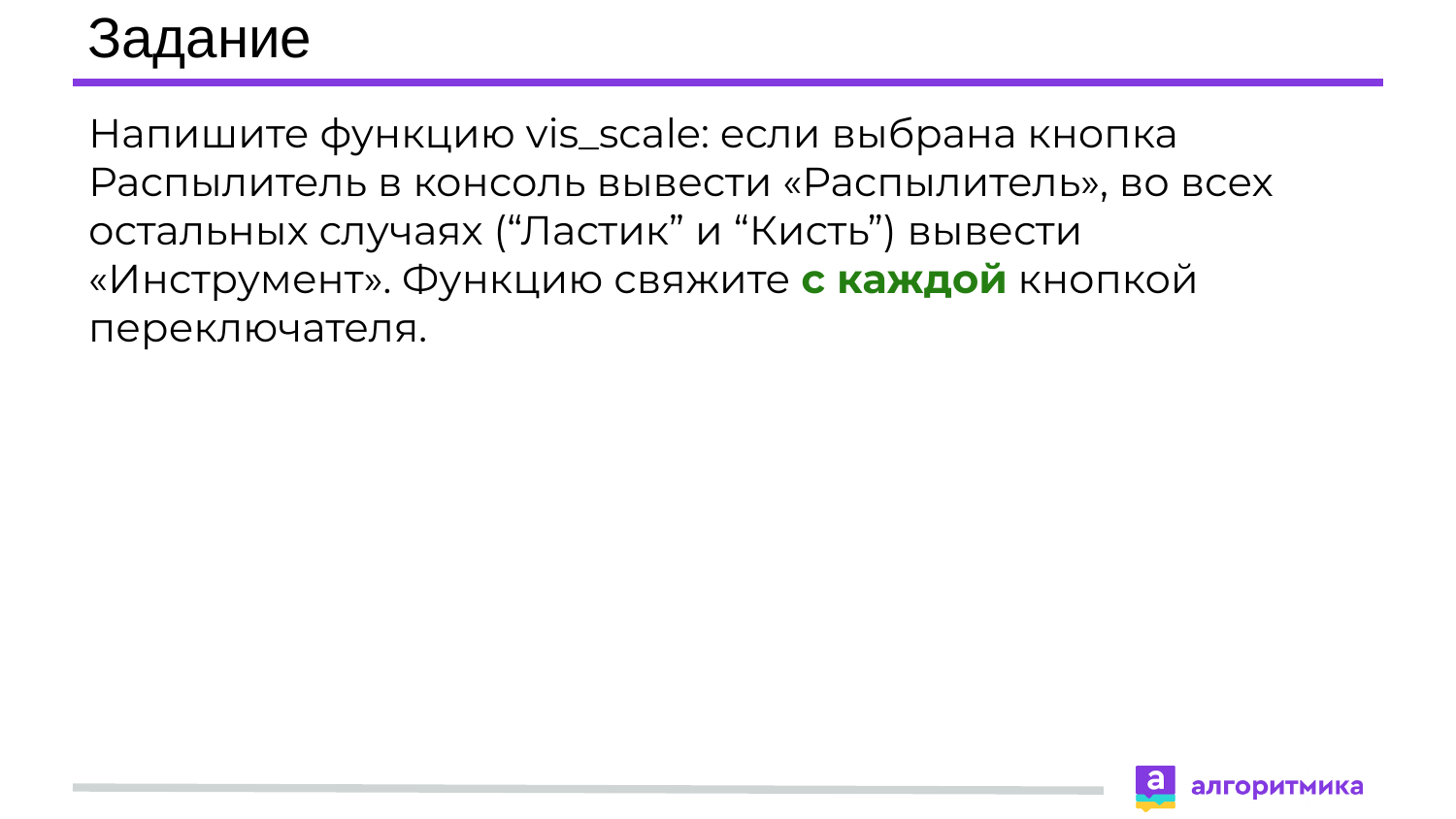

# Задание
Напишите функцию vis_scale: если выбрана кнопка Распылитель в консоль вывести «Распылитель», во всех остальных случаях (“Ластик” и “Кисть”) вывести «Инструмент». Функцию свяжите с каждой кнопкой переключателя.